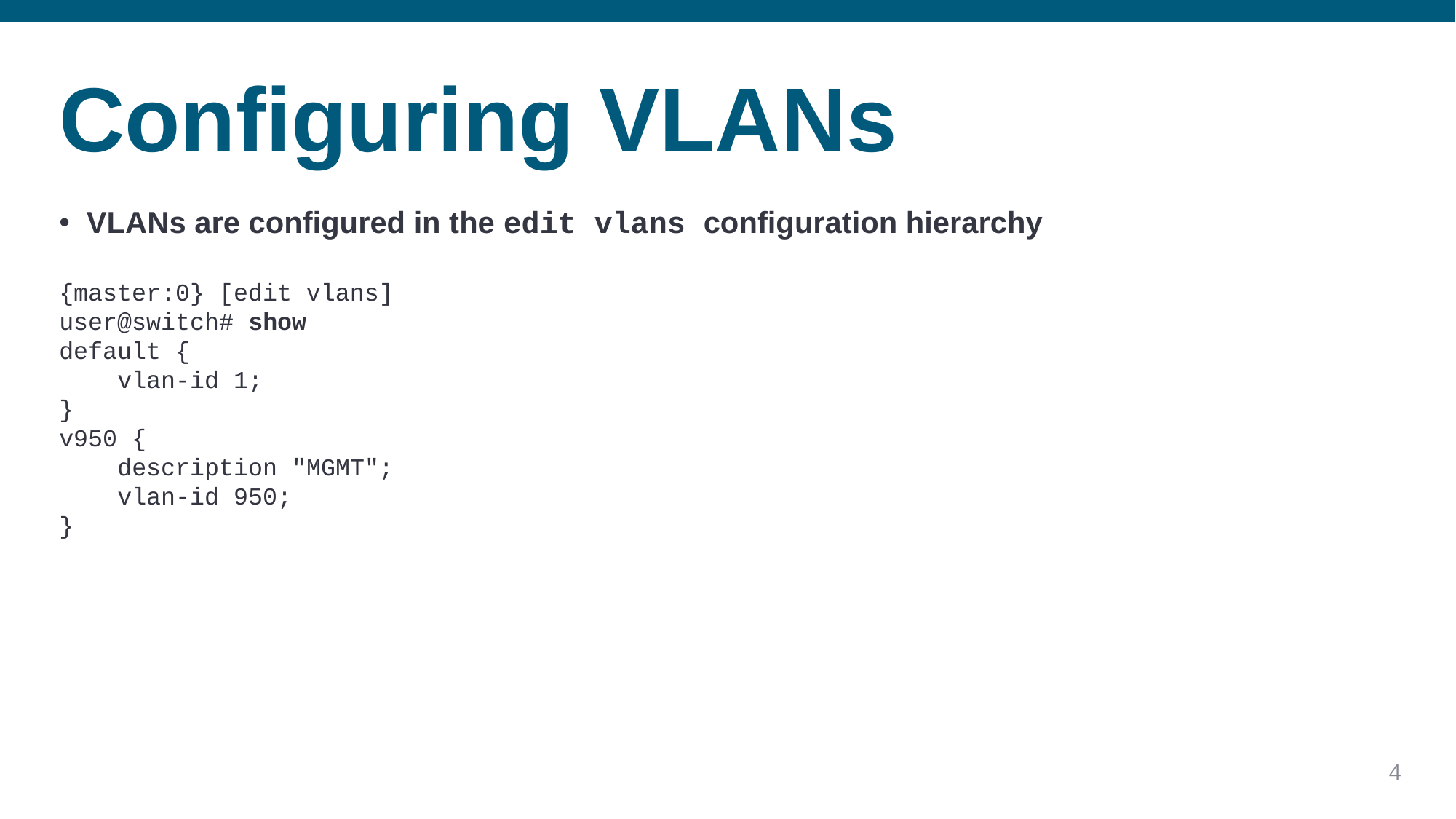

# Configuring VLANs
VLANs are configured in the edit vlans configuration hierarchy
{master:0} [edit vlans]
user@switch# show
default {
    vlan-id 1;
}
v950 {
    description "MGMT";
    vlan-id 950;
}